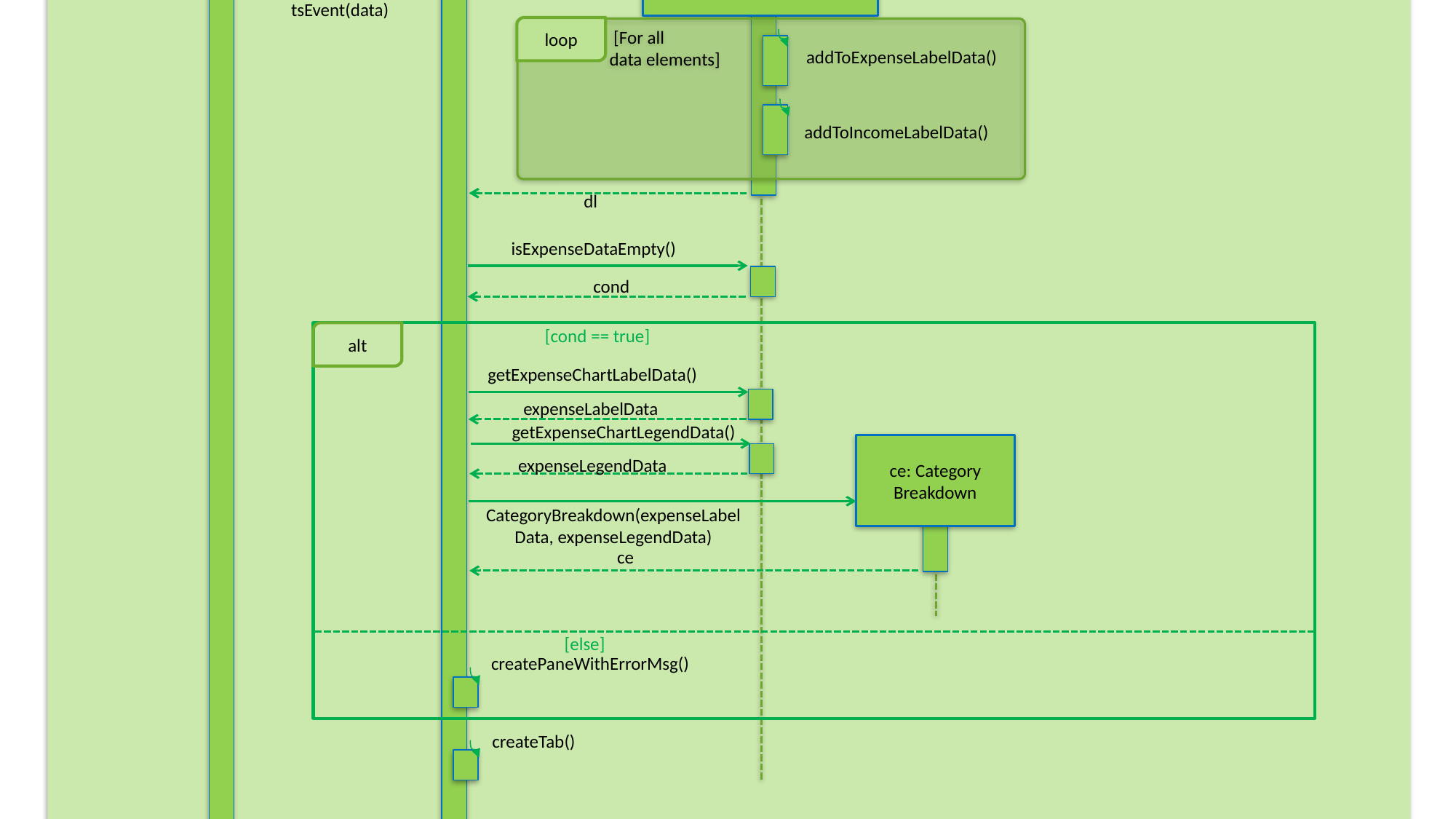

User Interface
s : StatsDisplayPanel
:MainWindow
dl: MixedPieChartData
List

MixedPieChartDataList(data)
new ShowPieChartStatsEvent(data)

s.handleShowPieChartStatsEvent(data)
loop
                    [For all
                   data elements]

addToExpenseLabelData()

addToIncomeLabelData()
dl
isExpenseDataEmpty()

cond
alt

[cond == true]
getExpenseChartLabelData()

expenseLabelData
getExpenseChartLegendData()
ce: Category
Breakdown

expenseLegendData
CategoryBreakdown(expenseLabelData, expenseLegendData)

ce
[else]
createPaneWithErrorMsg()

createTab()